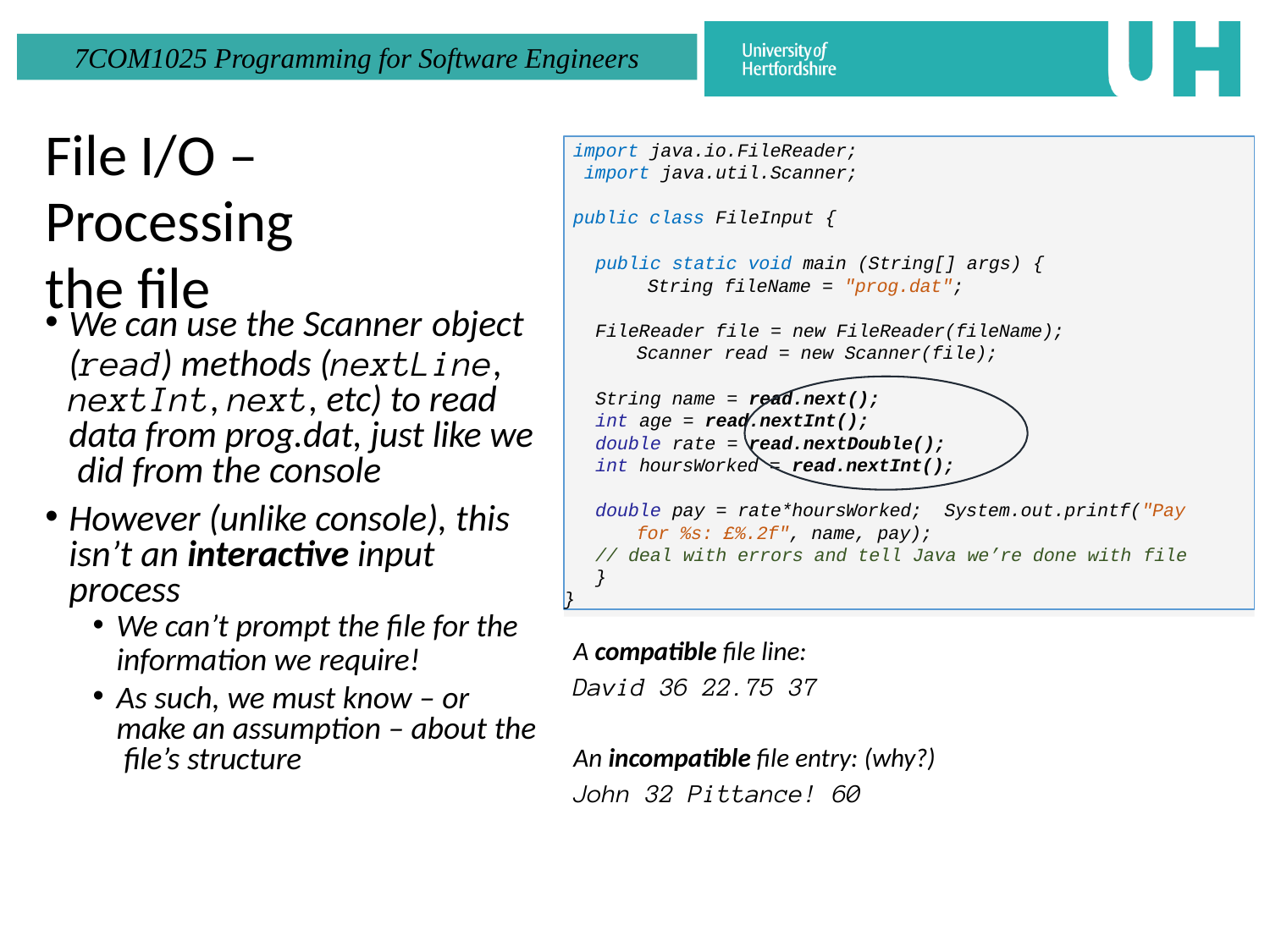

import java.io.FileReader;  import java.util.Scanner;

public class FileInput {

public static void main (String[] args) {  String fileName = "prog.dat";

FileReader file = new FileReader(fileName);  Scanner read = new Scanner(file);

String name = read.next();
int age = read.nextInt();
double rate = read.nextDouble();
int hoursWorked = read.nextInt();

double pay = rate*hoursWorked;  System.out.printf("Pay for %s: £%.2f", name, pay);
// deal with errors and tell Java we’re done with file
}
}
# File I/O – Processing
the file
We can use the Scanner object
(read) methods (nextLine,  nextInt, next, etc) to read  data from prog.dat, just like we  did from the console
However (unlike console), this  isn’t an interactive input  process
We can’t prompt the file for the
information we require!
As such, we must know – or  make an assumption – about the  file’s structure

A compatible file line:
David 36 22.75 37
An incompatible file entry: (why?)
John 32 Pittance! 60